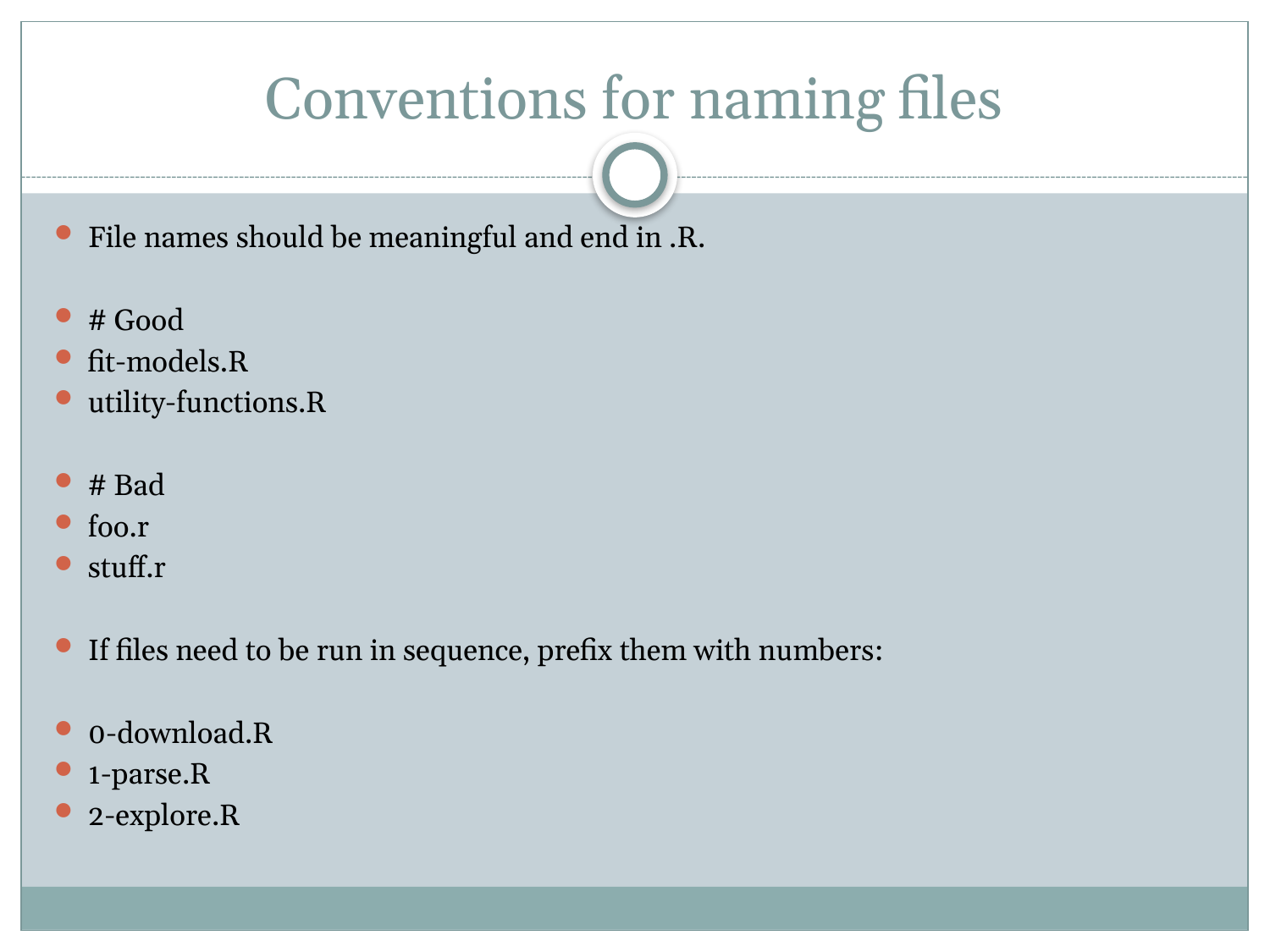

# Conventions for naming files
File names should be meaningful and end in .R.

# Good
fit-models.R
utility-functions.R

# Bad
foo.r
stuff.r

If files need to be run in sequence, prefix them with numbers:

0-download.R
1-parse.R
2-explore.R